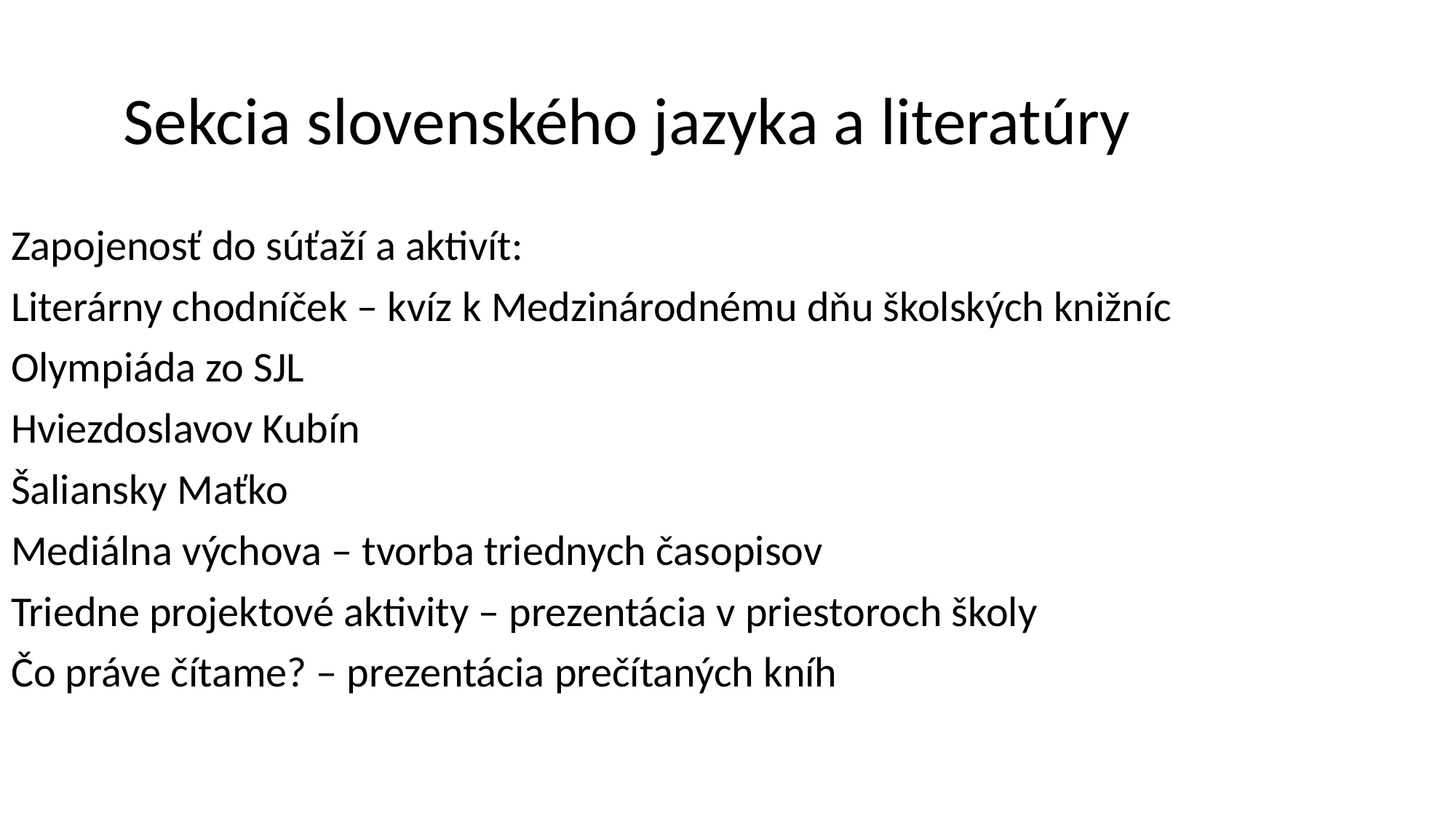

Sekcia slovenského jazyka a literatúry
Zapojenosť do súťaží a aktivít:
Literárny chodníček – kvíz k Medzinárodnému dňu školských knižníc
Olympiáda zo SJL
Hviezdoslavov Kubín
Šaliansky Maťko
Mediálna výchova – tvorba triednych časopisov
Triedne projektové aktivity – prezentácia v priestoroch školy
Čo práve čítame? – prezentácia prečítaných kníh